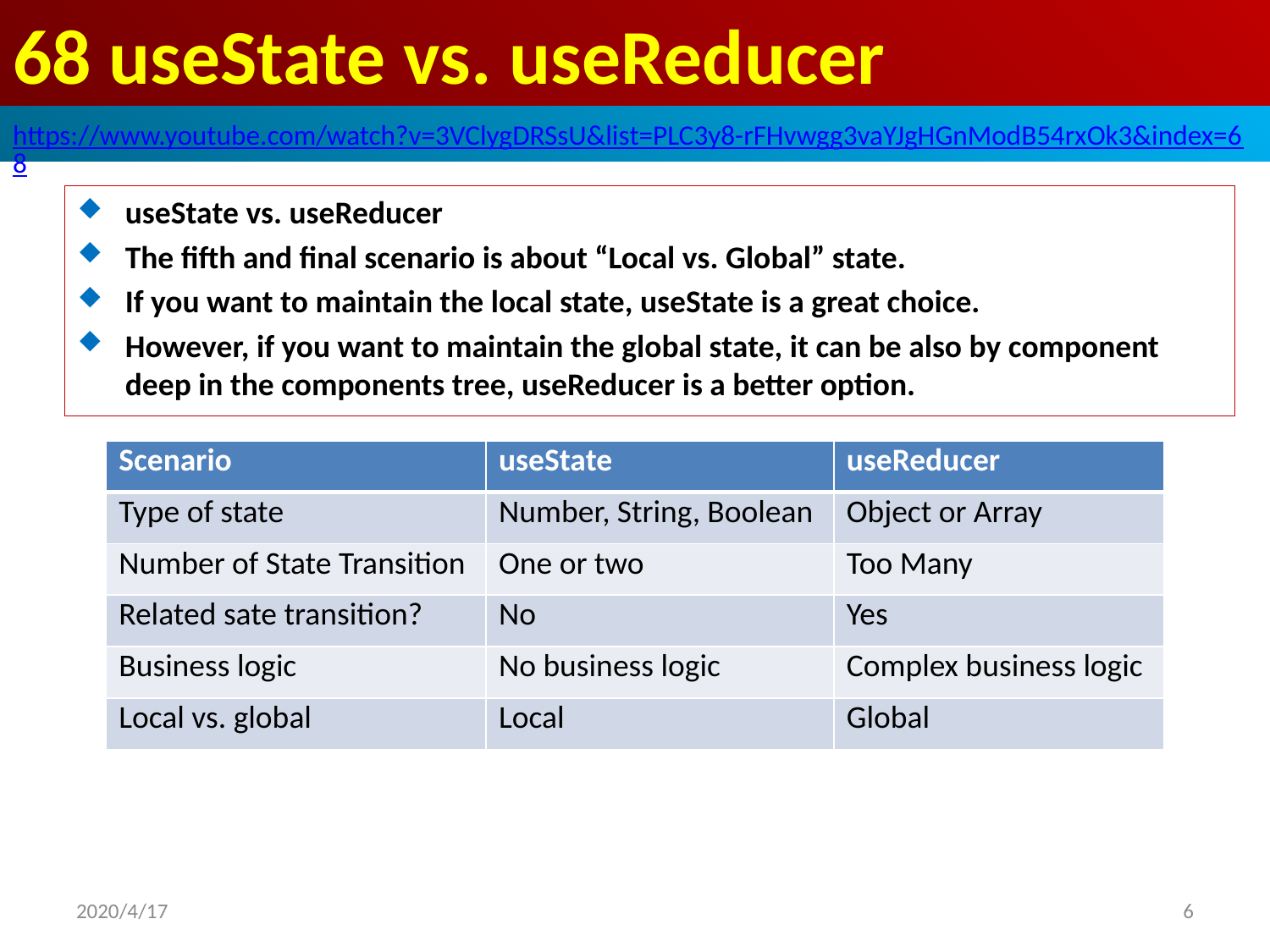

# 68 useState vs. useReducer
https://www.youtube.com/watch?v=3VClygDRSsU&list=PLC3y8-rFHvwgg3vaYJgHGnModB54rxOk3&index=68
useState vs. useReducer
The fifth and final scenario is about “Local vs. Global” state.
If you want to maintain the local state, useState is a great choice.
However, if you want to maintain the global state, it can be also by component deep in the components tree, useReducer is a better option.
| Scenario | useState | useReducer |
| --- | --- | --- |
| Type of state | Number, String, Boolean | Object or Array |
| Number of State Transition | One or two | Too Many |
| Related sate transition? | No | Yes |
| Business logic | No business logic | Complex business logic |
| Local vs. global | Local | Global |
2020/4/17
6